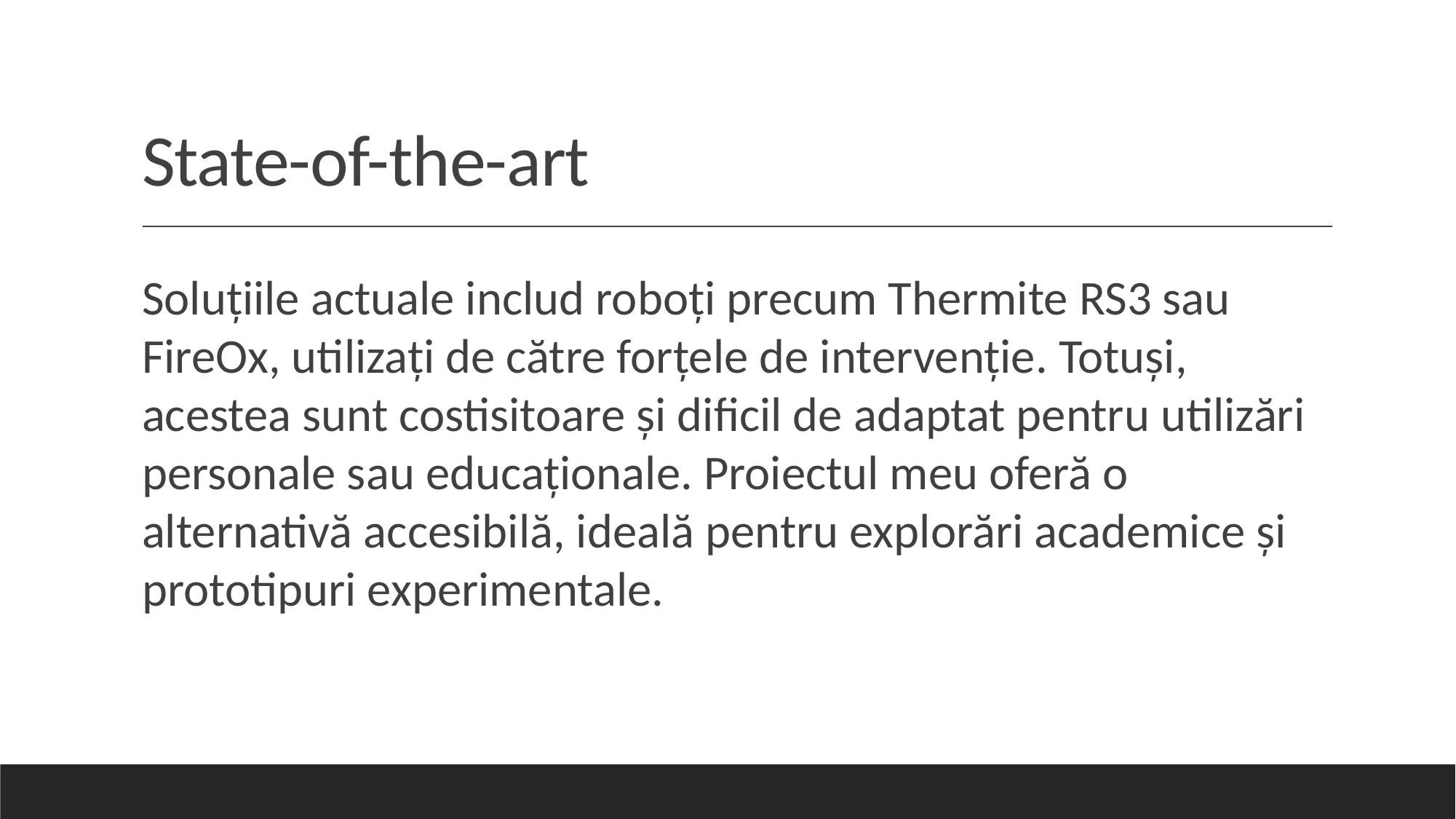

# State-of-the-art
Soluțiile actuale includ roboți precum Thermite RS3 sau FireOx, utilizați de către forțele de intervenție. Totuși, acestea sunt costisitoare și dificil de adaptat pentru utilizări personale sau educaționale. Proiectul meu oferă o alternativă accesibilă, ideală pentru explorări academice și prototipuri experimentale.